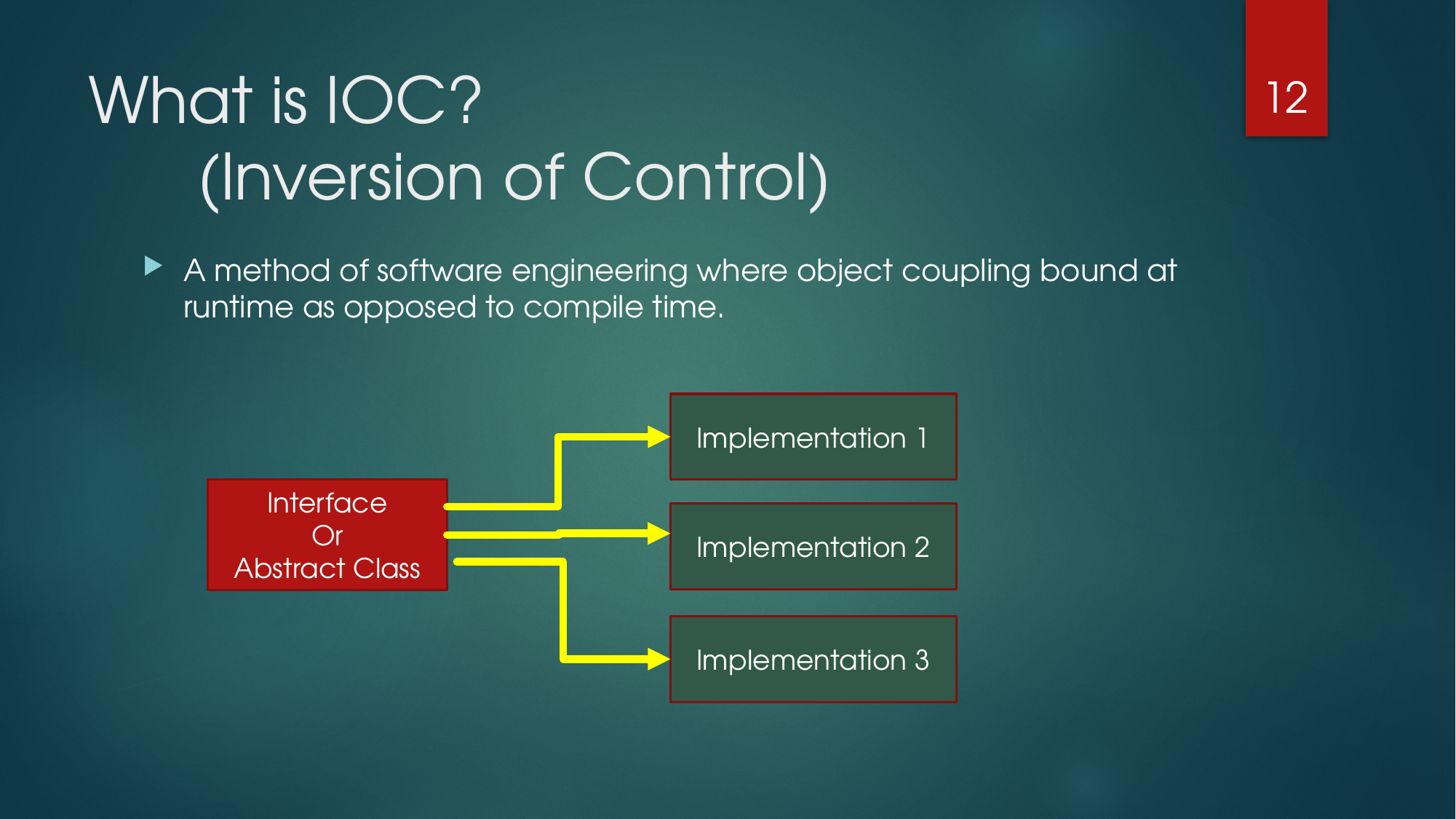

12
# What is IOC? (Inversion of Control)
A method of software engineering where object coupling bound at runtime as opposed to compile time.

Implementation 1
Interface
Or
Abstract Class
Implementation 2
Implementation 3